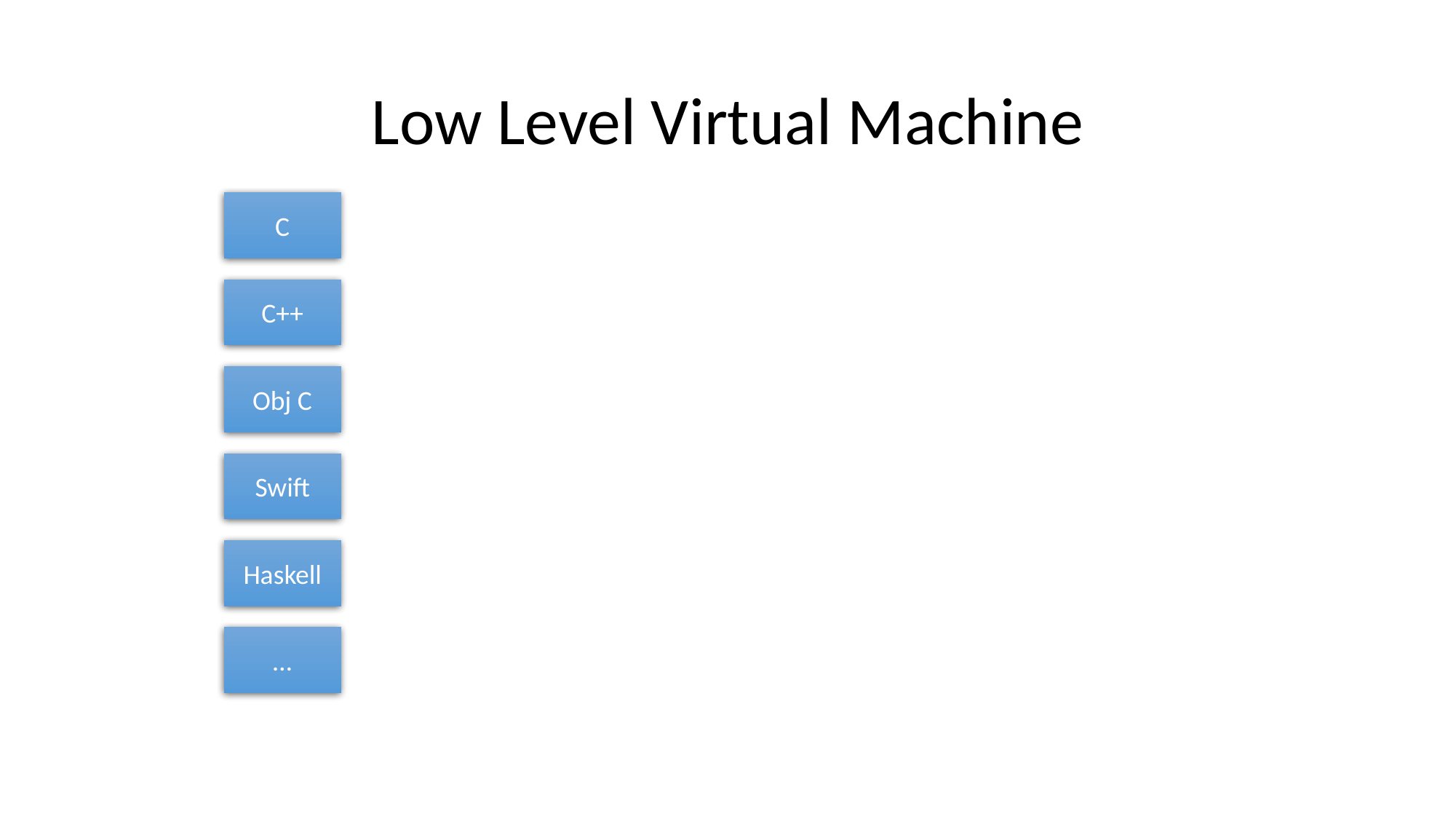

# Low Level Virtual Machine
C
C++
Obj C
Swift
Haskell
…